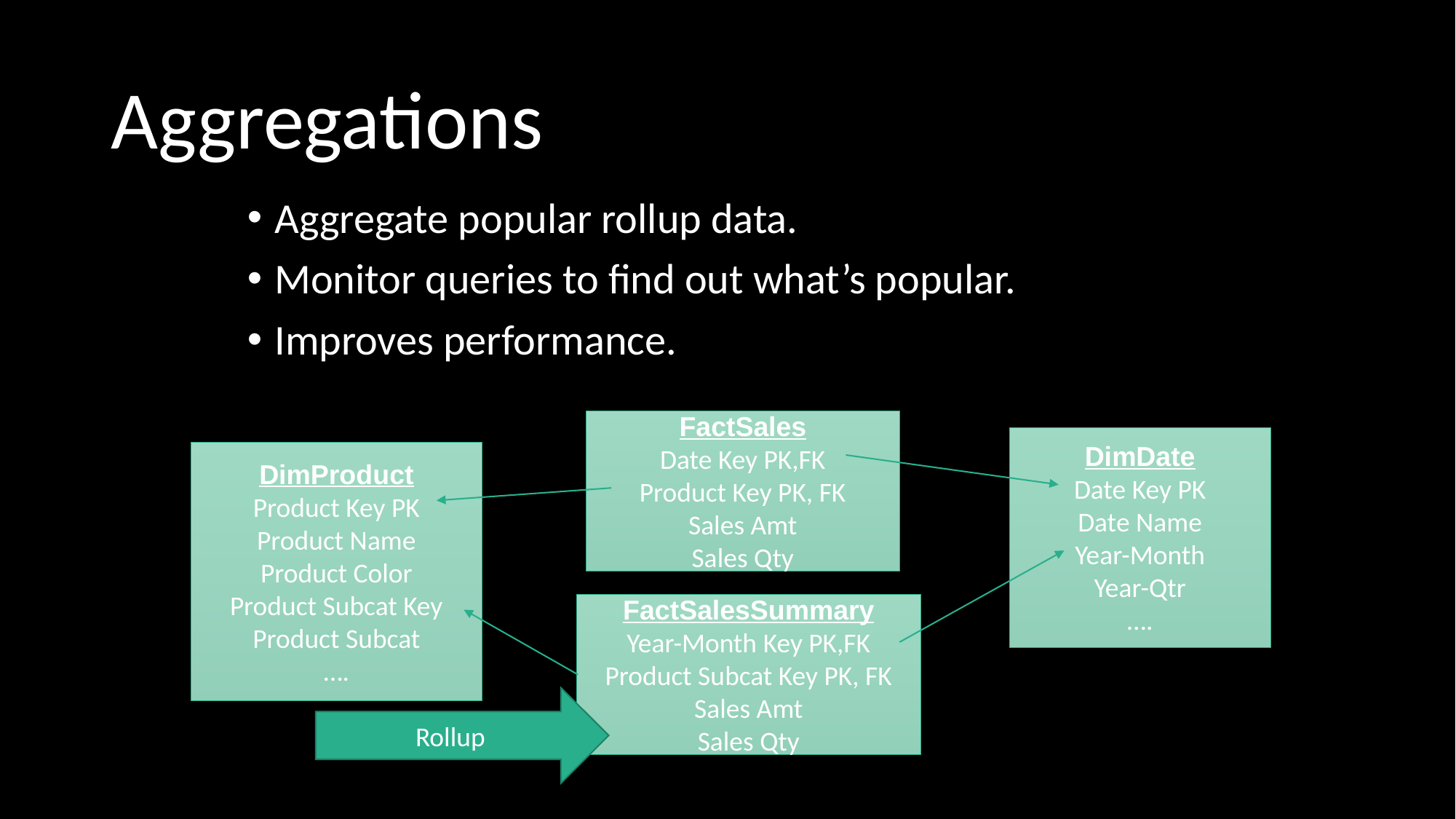

# Aggregations
Aggregate popular rollup data.
Monitor queries to find out what’s popular.
Improves performance.
FactSales
Date Key PK,FK
Product Key PK, FK
Sales Amt
Sales Qty
DimDate
Date Key PK
Date Name
Year-Month
Year-Qtr
….
DimProduct
Product Key PK
Product Name
Product Color
Product Subcat Key
Product Subcat
….
FactSalesSummary
Year-Month Key PK,FK
Product Subcat Key PK, FK
Sales Amt
Sales Qty
Rollup